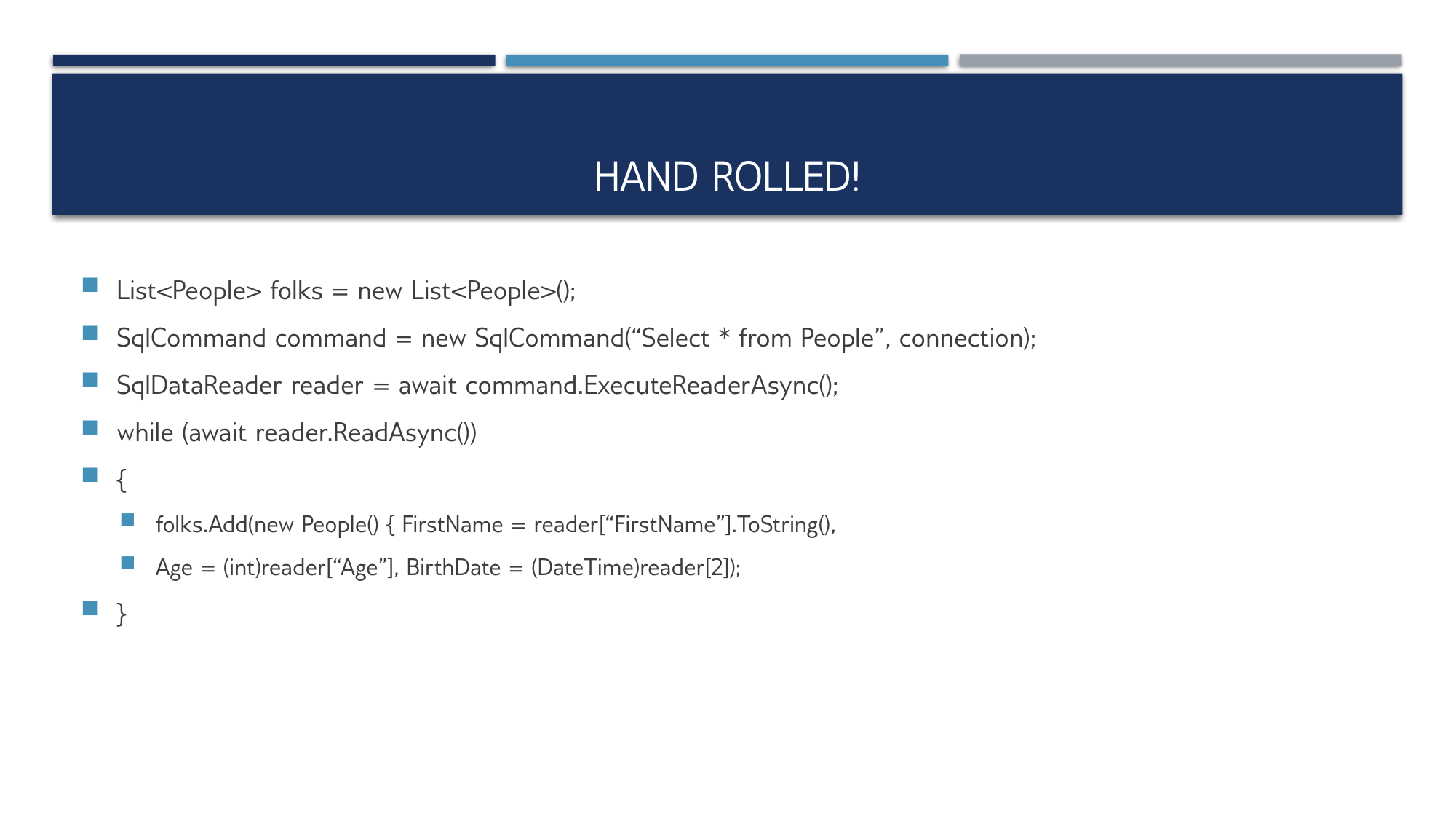

# Hand rolled!
List<People> folks = new List<People>();
SqlCommand command = new SqlCommand(“Select * from People”, connection);
SqlDataReader reader = await command.ExecuteReaderAsync();
while (await reader.ReadAsync())
{
folks.Add(new People() { FirstName = reader[“FirstName”].ToString(),
Age = (int)reader[“Age”], BirthDate = (DateTime)reader[2]);
}